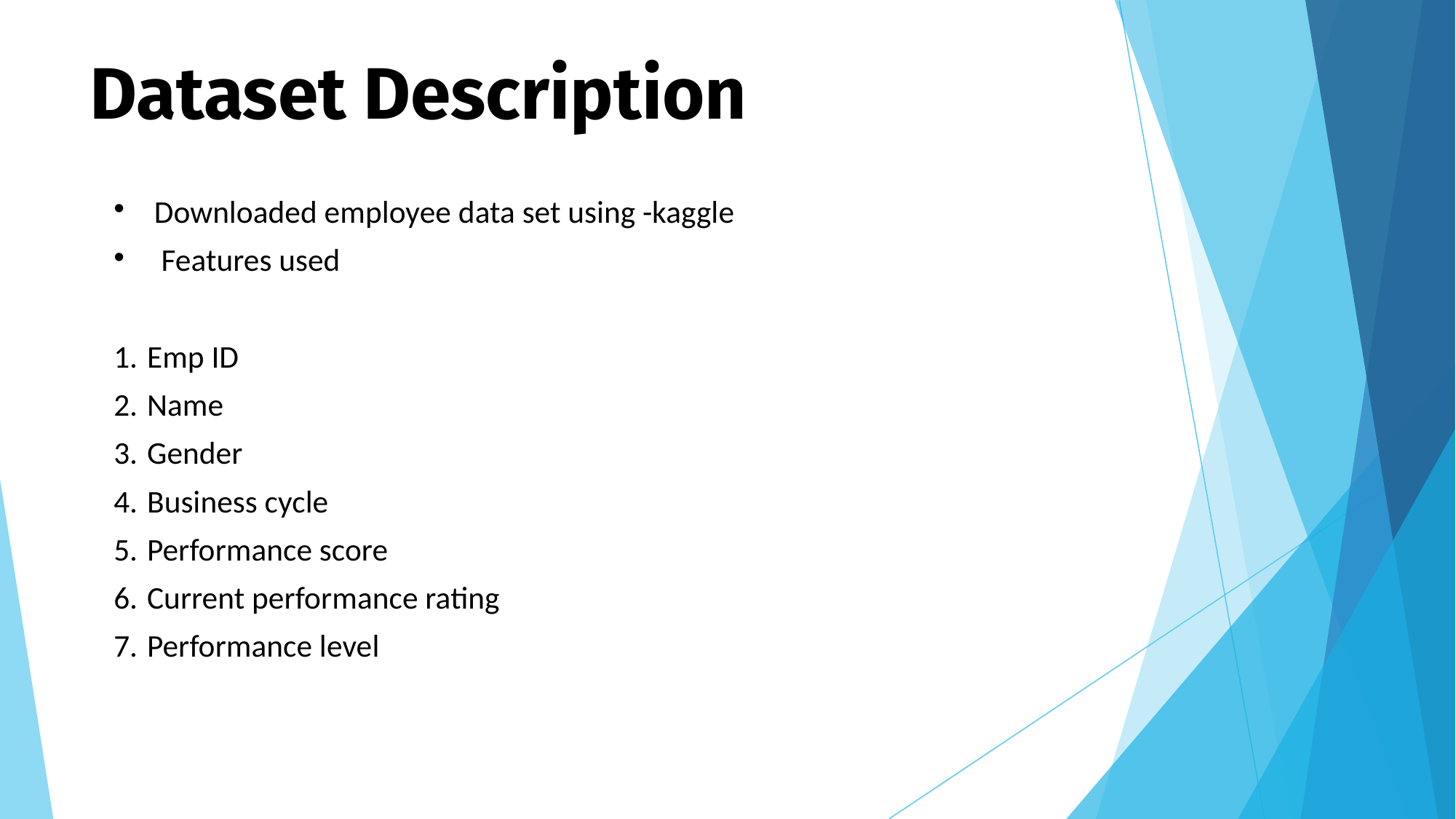

# Dataset Description
 Downloaded employee data set using -kaggle
  Features used

Emp ID
Name
Gender
Business cycle
Performance score
Current performance rating
Performance level